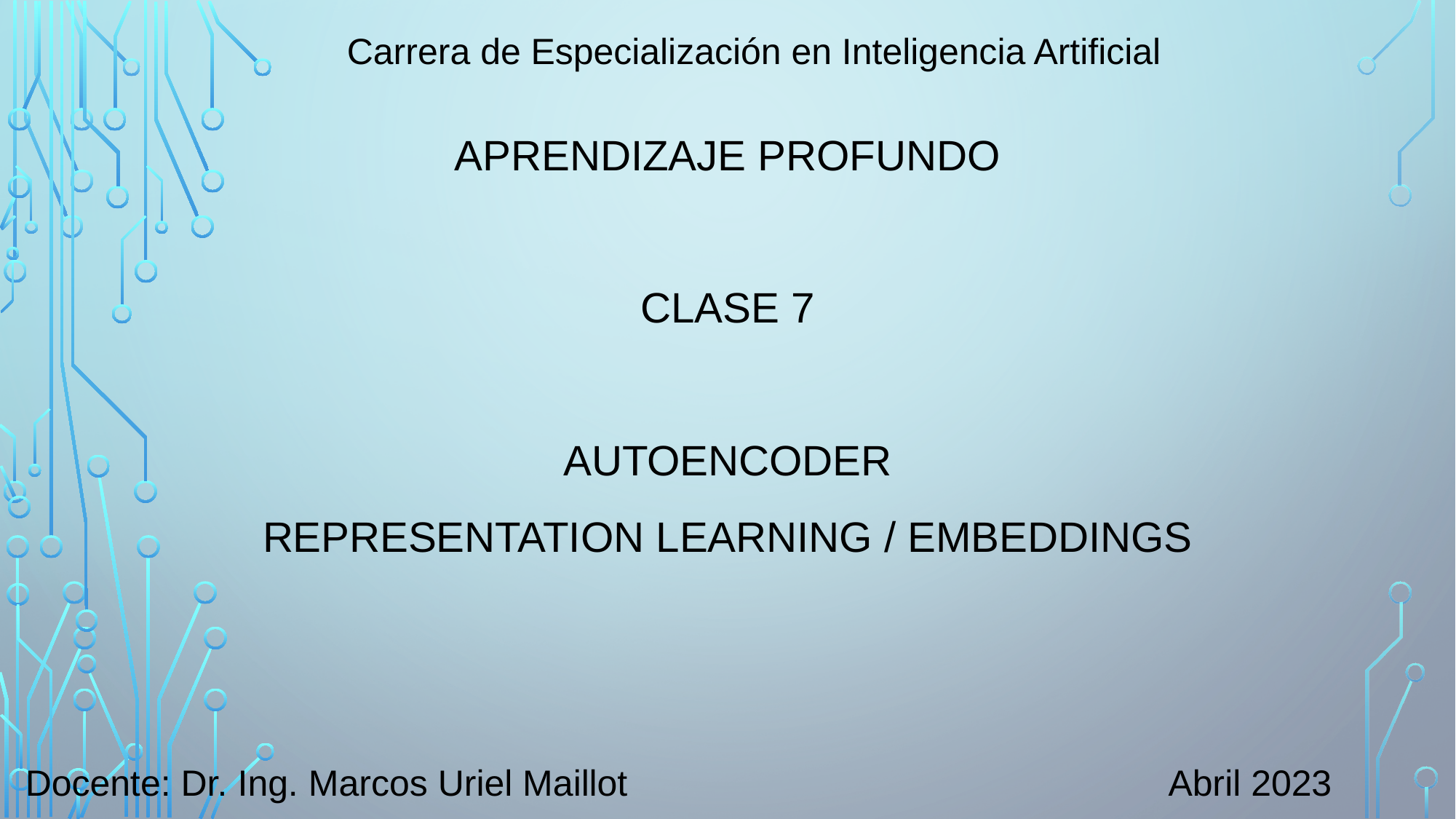

Carrera de Especialización en Inteligencia Artificial
APRENDIZAJE PROFUNDO

CLASE 7

AUTOENCODER
REPRESENTATION LEARNING / EMBEDDINGS

Docente: Dr. Ing. Marcos Uriel Maillot
Abril 2023